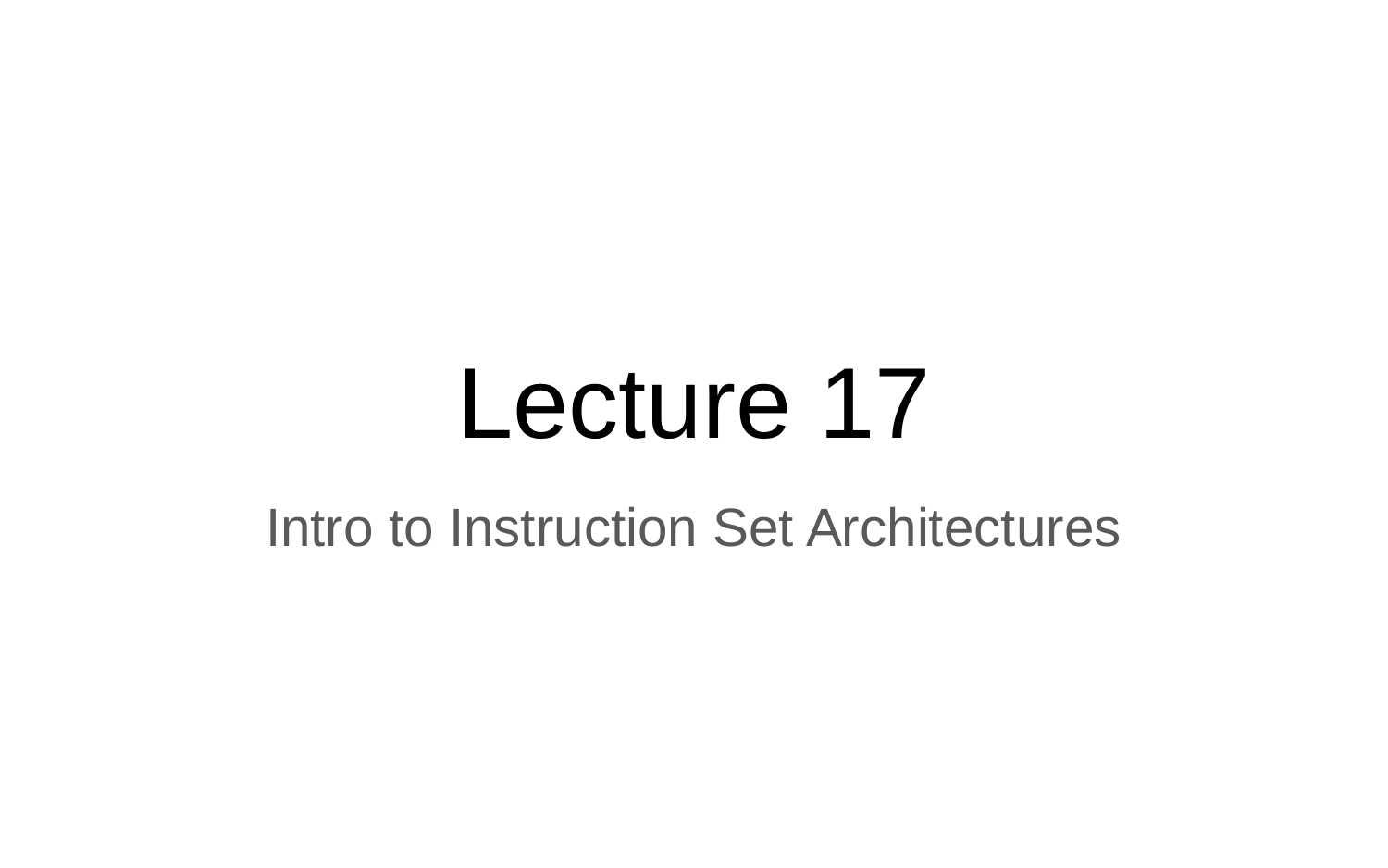

# Lecture 17
Intro to Instruction Set Architectures